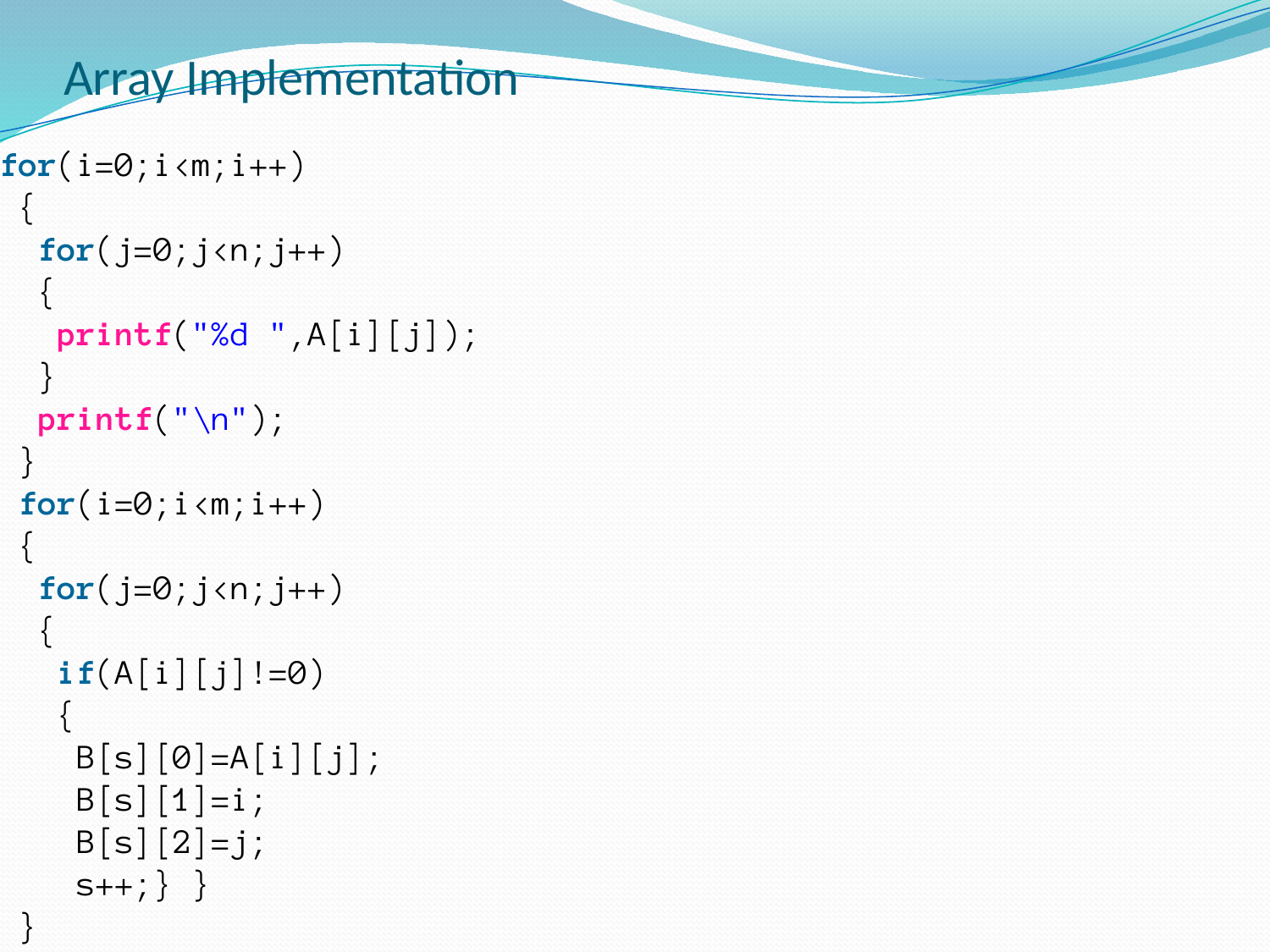

# Array Implementation
for(i=0;i<m;i++)
 {
  for(j=0;j<n;j++)
  {
   printf("%d ",A[i][j]);
  }
  printf("\n");
 }
 for(i=0;i<m;i++)
 {
  for(j=0;j<n;j++)
  {
   if(A[i][j]!=0)
   {
    B[s][0]=A[i][j];
    B[s][1]=i;
    B[s][2]=j;
    s++;} }
 }